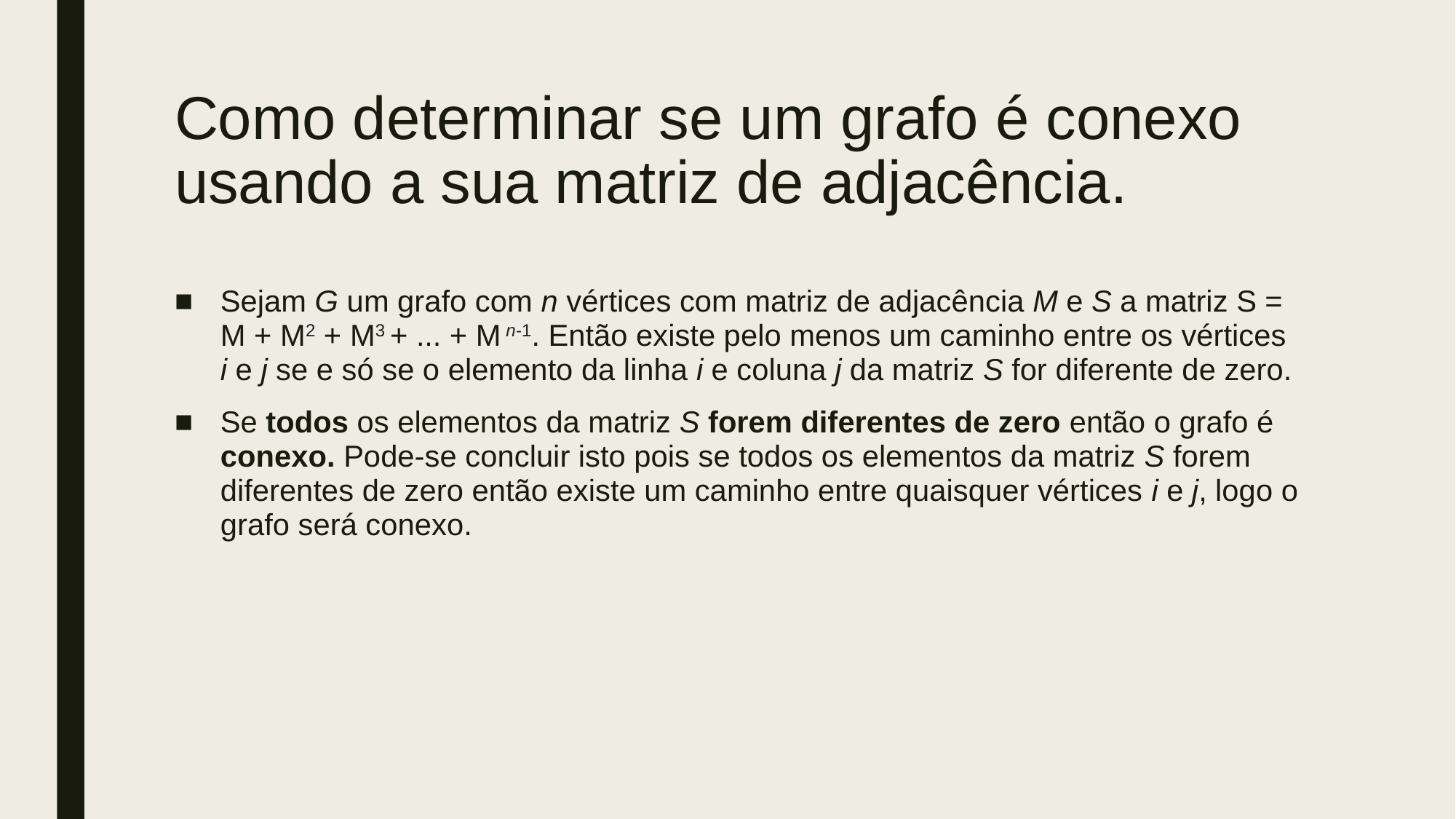

# Como determinar se um grafo é conexo usando a sua matriz de adjacência.
Sejam G um grafo com n vértices com matriz de adjacência M e S a matriz S = M + M2 + M3 + ... + M n-1. Então existe pelo menos um caminho entre os vértices i e j se e só se o elemento da linha i e coluna j da matriz S for diferente de zero.
Se todos os elementos da matriz S forem diferentes de zero então o grafo é conexo. Pode-se concluir isto pois se todos os elementos da matriz S forem diferentes de zero então existe um caminho entre quaisquer vértices i e j, logo o grafo será conexo.